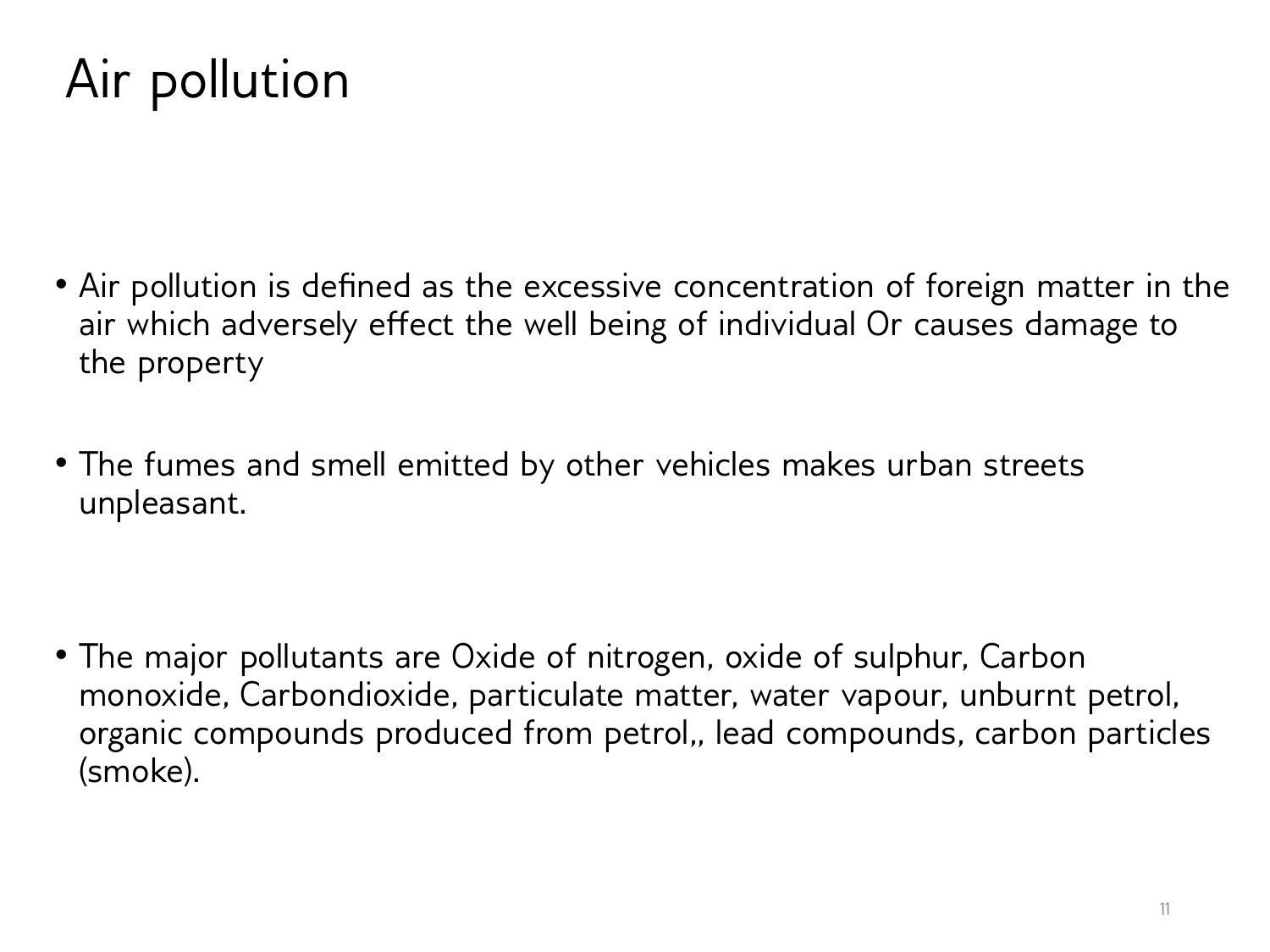

# Air pollution

Air pollution is defined as the excessive concentration of foreign matter in the air which adversely effect the well being of individual Or causes damage to the property

The fumes and smell emitted by other vehicles makes urban streets unpleasant.

The major pollutants are Oxide of nitrogen, oxide of sulphur, Carbon monoxide, Carbondioxide, particulate matter, water vapour, unburnt petrol, organic compounds produced from petrol,, lead compounds, carbon particles (smoke).

11